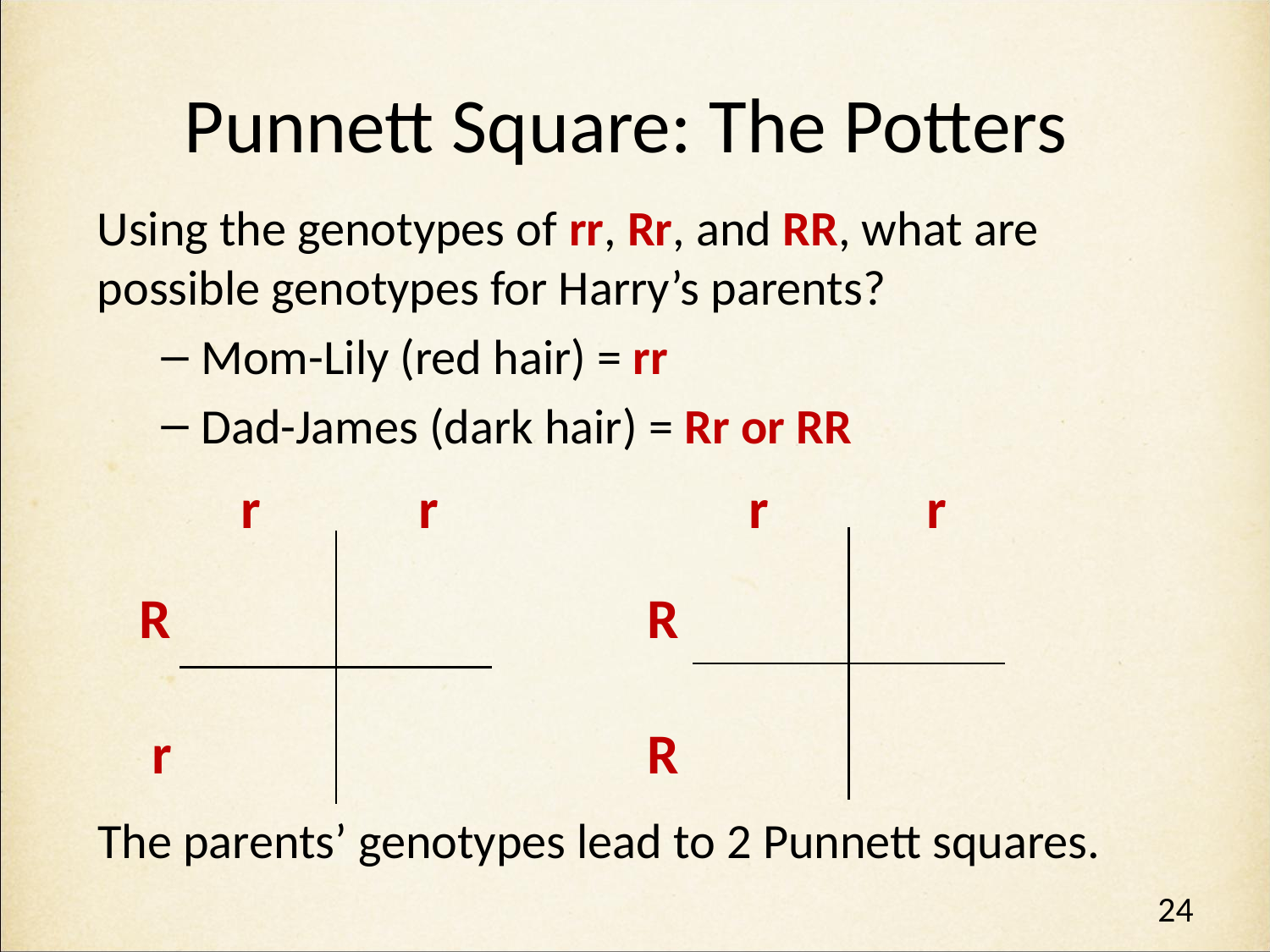

# Punnett Square: The Potters
Using the genotypes of rr, Rr, and RR, what are possible genotypes for Harry’s parents?
Mom-Lily (red hair) = rr
Dad-James (dark hair) = Rr or RR

The parents’ genotypes lead to 2 Punnett squares.
        r	  	  r

R

 r

        r	  	  r

R

R

|  |  |
| --- | --- |
|  |  |
|  |  |
| --- | --- |
|  |  |
24